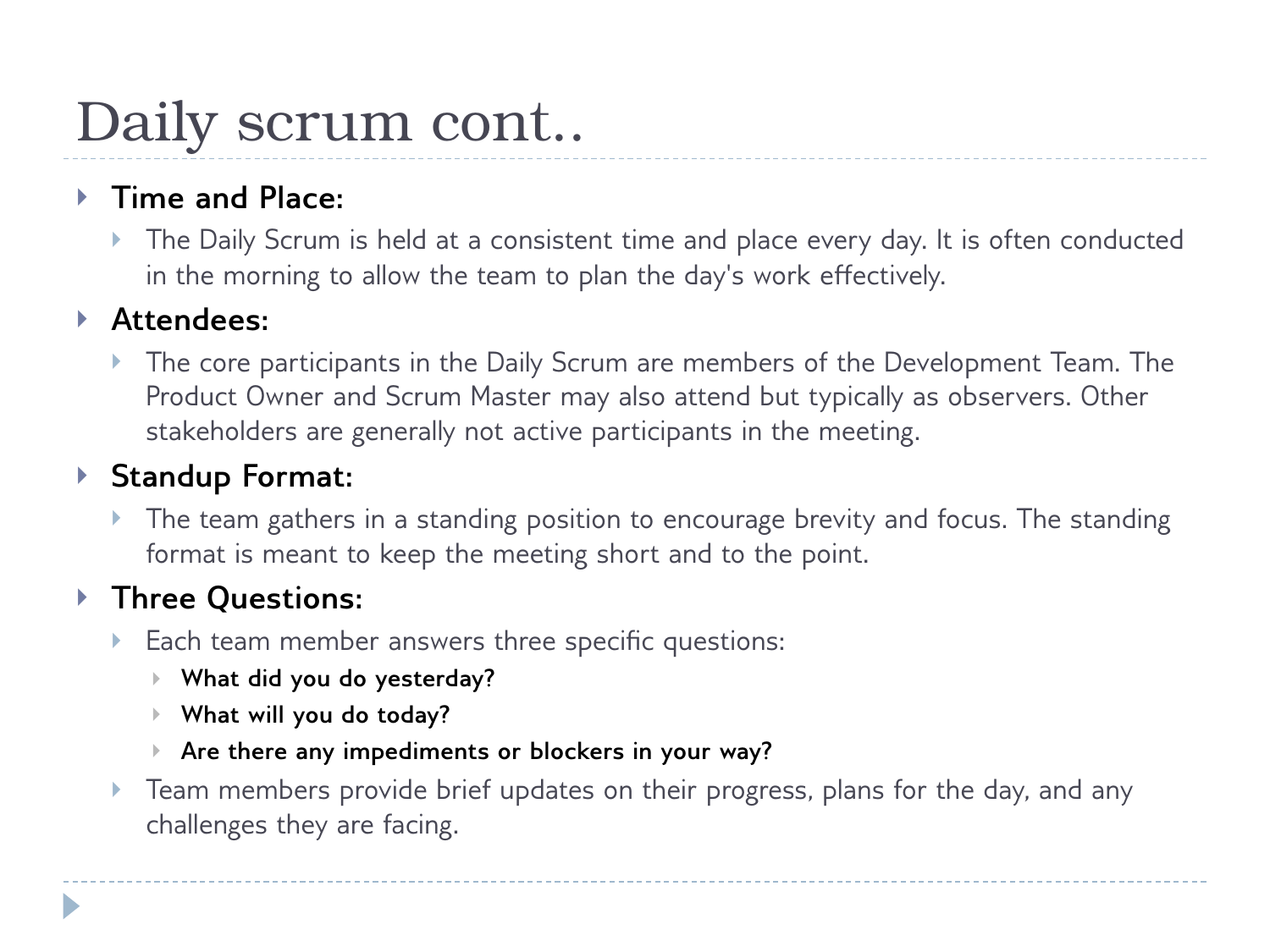

# Daily scrum cont..
Time and Place:
The Daily Scrum is held at a consistent time and place every day. It is often conducted in the morning to allow the team to plan the day's work effectively.
Attendees:
The core participants in the Daily Scrum are members of the Development Team. The Product Owner and Scrum Master may also attend but typically as observers. Other stakeholders are generally not active participants in the meeting.
Standup Format:
The team gathers in a standing position to encourage brevity and focus. The standing format is meant to keep the meeting short and to the point.
Three Questions:
Each team member answers three specific questions:
What did you do yesterday?
What will you do today?
Are there any impediments or blockers in your way?
Team members provide brief updates on their progress, plans for the day, and any challenges they are facing.